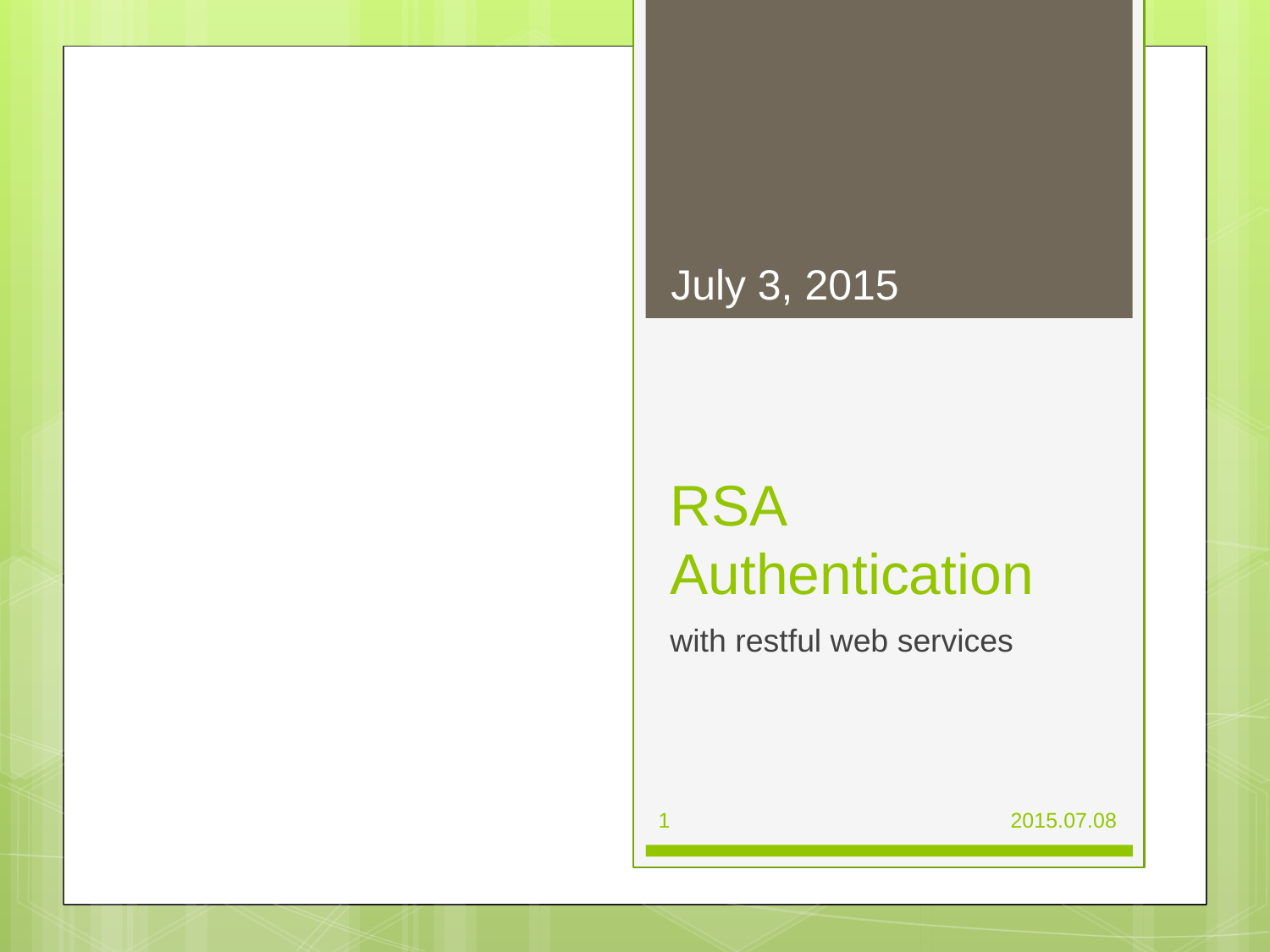

July 3, 2015
# RSA Authentication
with restful web services

1
2015.07.08